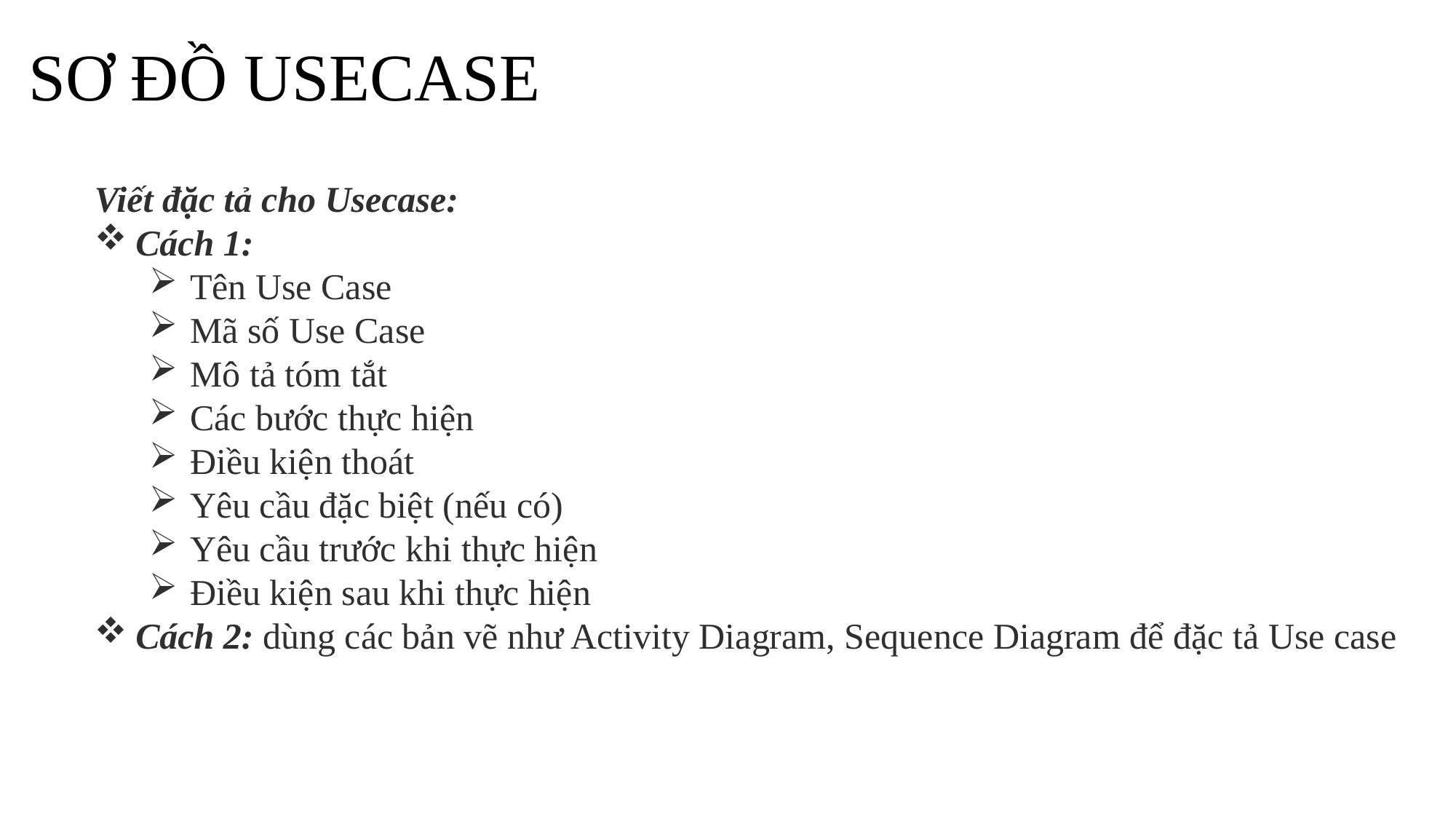

# SƠ ĐỒ USECASE
Viết đặc tả cho Usecase:
Cách 1:
Tên Use Case
Mã số Use Case
Mô tả tóm tắt
Các bước thực hiện
Điều kiện thoát
Yêu cầu đặc biệt (nếu có)
Yêu cầu trước khi thực hiện
Điều kiện sau khi thực hiện
Cách 2: dùng các bản vẽ như Activity Diagram, Sequence Diagram để đặc tả Use case